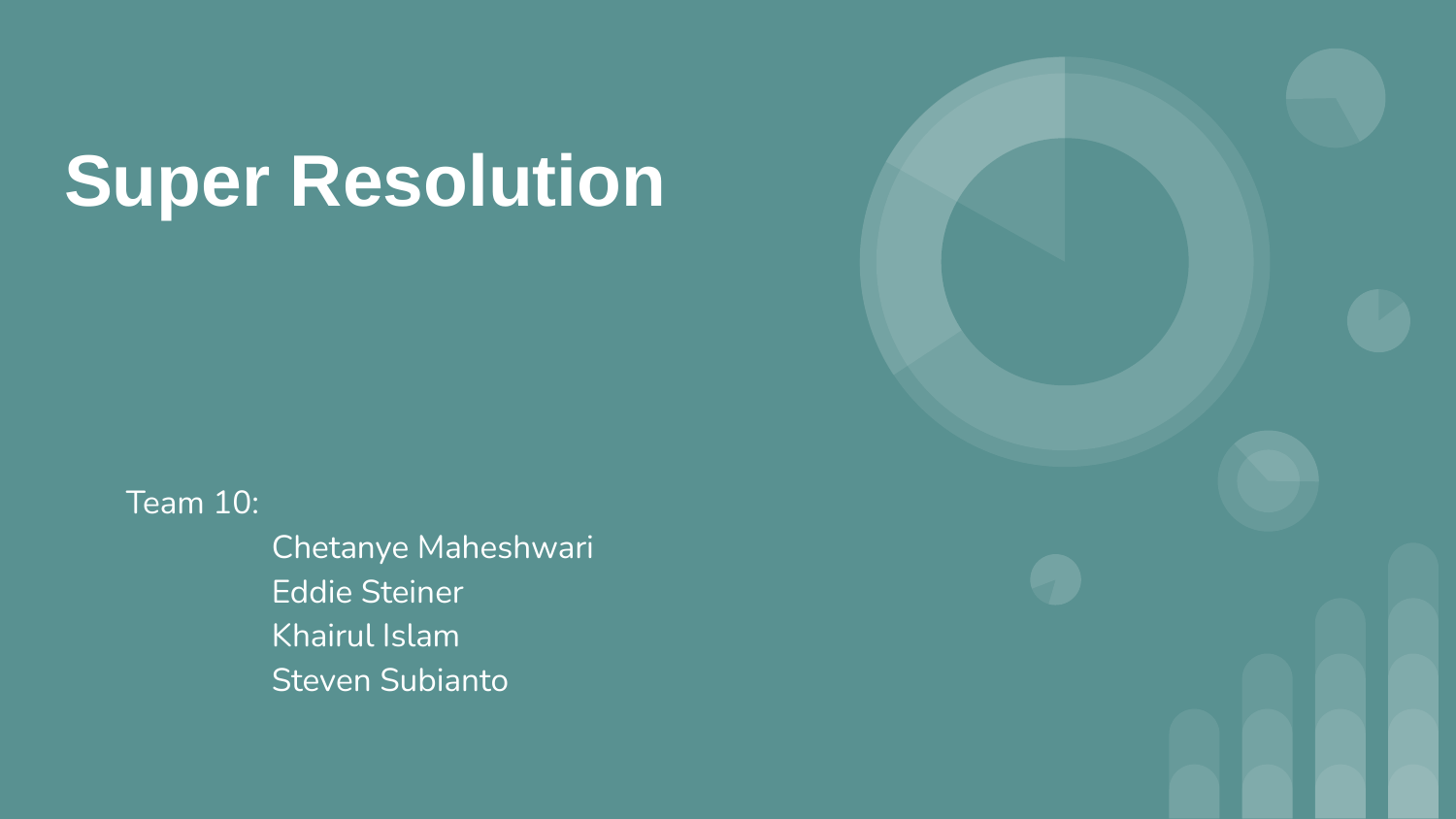

# Super Resolution
Team 10:
	Chetanye Maheshwari
	Eddie Steiner
	Khairul Islam
	Steven Subianto